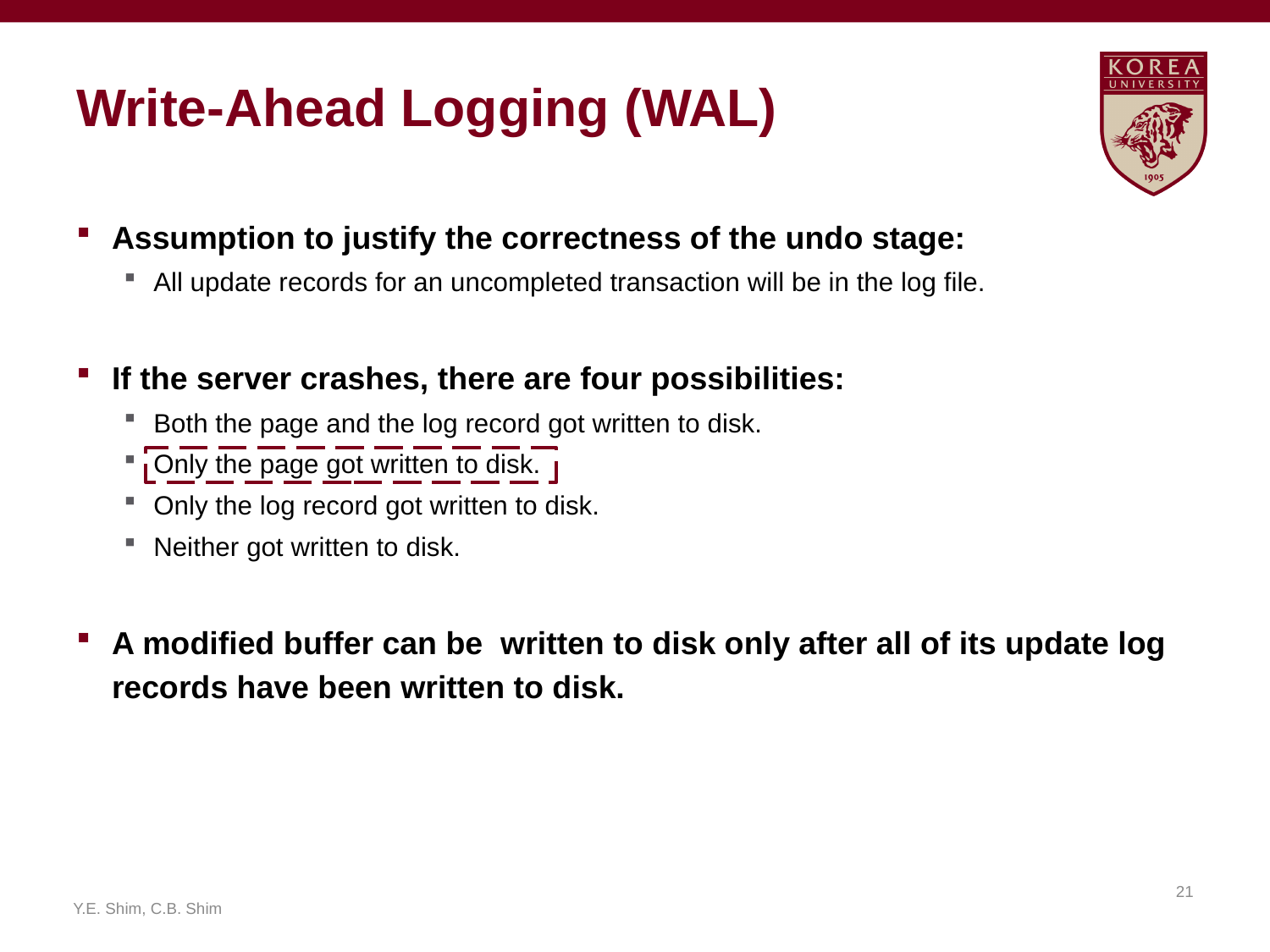

# Write-Ahead Logging (WAL)
Assumption to justify the correctness of the undo stage:
All update records for an uncompleted transaction will be in the log file.

If the server crashes, there are four possibilities:
Both the page and the log record got written to disk.
Only the page got written to disk.
Only the log record got written to disk.
Neither got written to disk.

A modified buffer can be  written to disk only after all of its update log records have been written to disk.

21